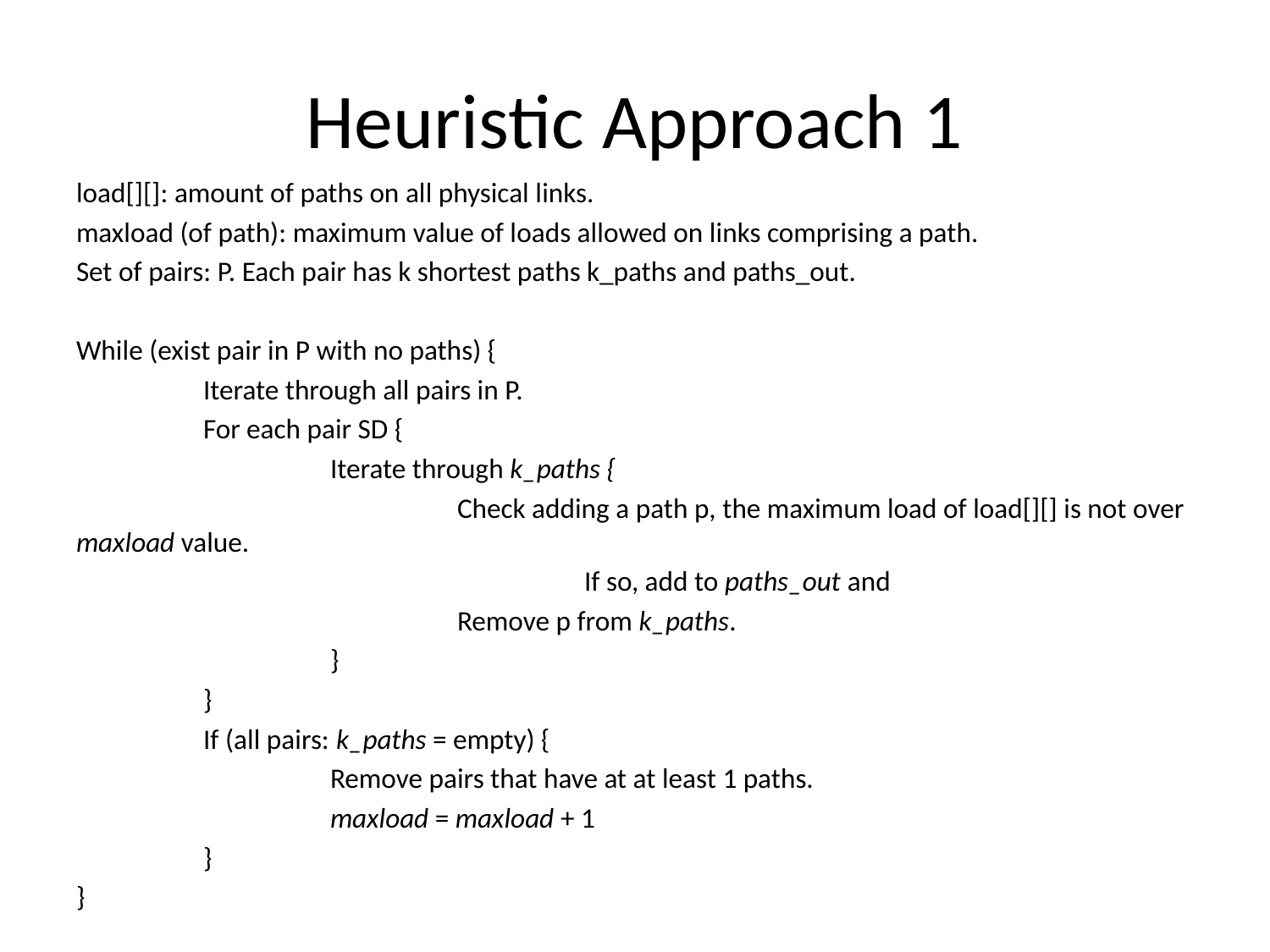

# Heuristic Approach 1
load[][]: amount of paths on all physical links.
maxload (of path): maximum value of loads allowed on links comprising a path.
Set of pairs: P. Each pair has k shortest paths k_paths and paths_out.

While (exist pair in P with no paths) {
	Iterate through all pairs in P.
	For each pair SD {
		Iterate through k_paths {
			Check adding a path p, the maximum load of load[][] is not over maxload value.
				If so, add to paths_out and
			Remove p from k_paths.
		}
	}
	If (all pairs: k_paths = empty) {
		Remove pairs that have at at least 1 paths.
		maxload = maxload + 1
	}
}